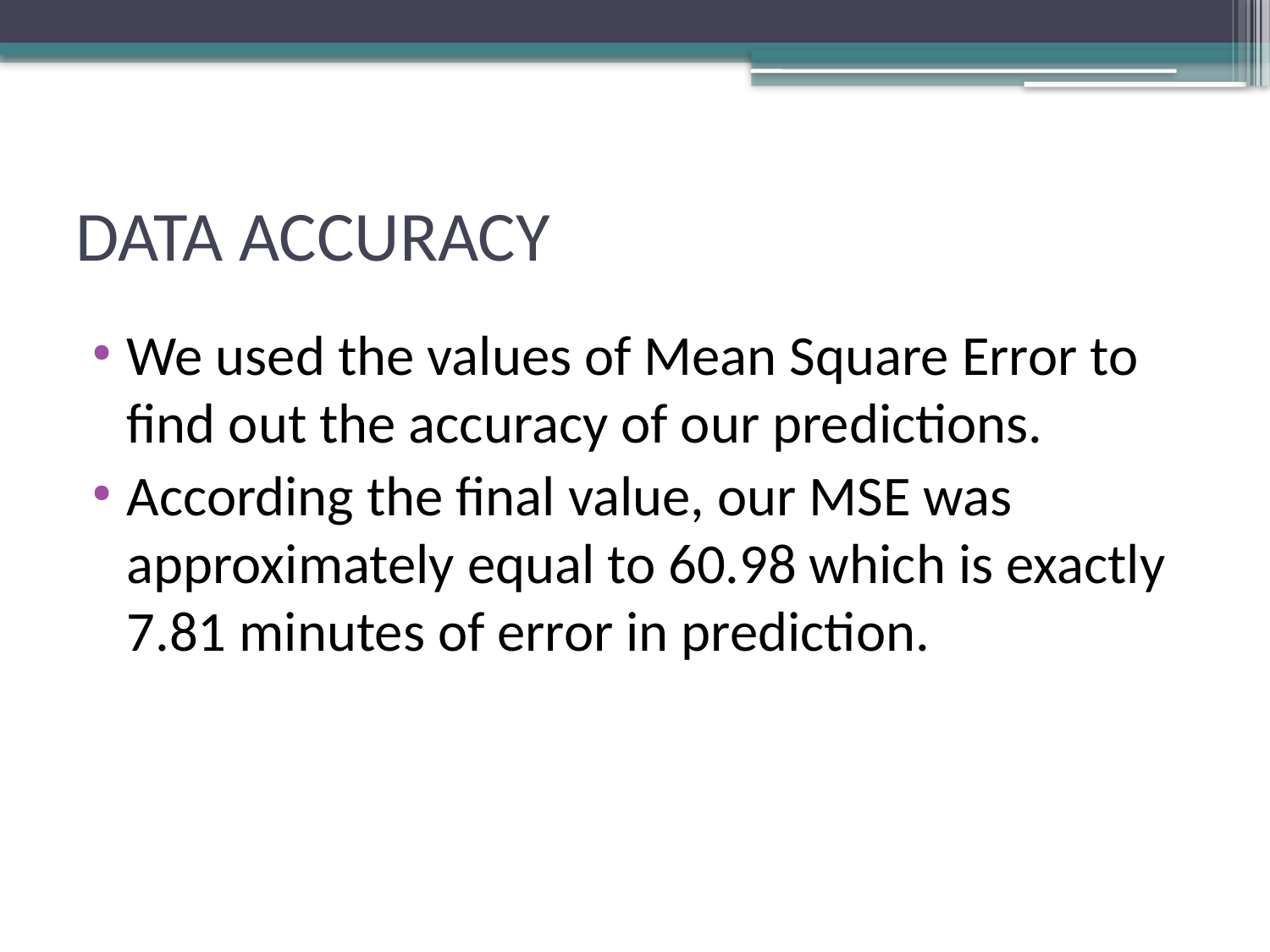

# DATA ACCURACY
We used the values of Mean Square Error to find out the accuracy of our predictions.
According the final value, our MSE was approximately equal to 60.98 which is exactly 7.81 minutes of error in prediction.